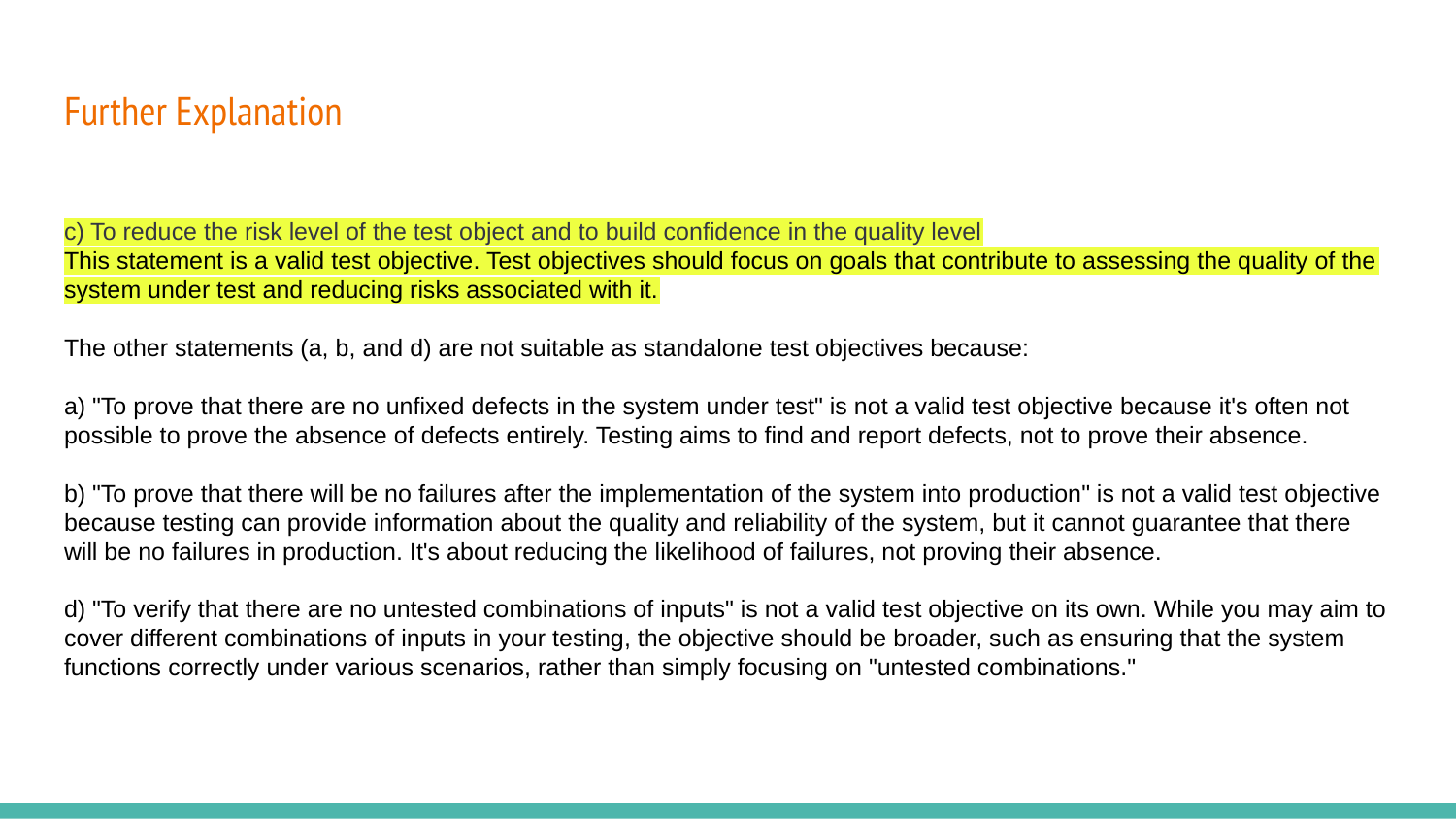

# Further Explanation
c) To reduce the risk level of the test object and to build confidence in the quality level
This statement is a valid test objective. Test objectives should focus on goals that contribute to assessing the quality of the system under test and reducing risks associated with it.

The other statements (a, b, and d) are not suitable as standalone test objectives because:

a) "To prove that there are no unfixed defects in the system under test" is not a valid test objective because it's often not possible to prove the absence of defects entirely. Testing aims to find and report defects, not to prove their absence.

b) "To prove that there will be no failures after the implementation of the system into production" is not a valid test objective because testing can provide information about the quality and reliability of the system, but it cannot guarantee that there will be no failures in production. It's about reducing the likelihood of failures, not proving their absence.

d) "To verify that there are no untested combinations of inputs" is not a valid test objective on its own. While you may aim to cover different combinations of inputs in your testing, the objective should be broader, such as ensuring that the system functions correctly under various scenarios, rather than simply focusing on "untested combinations."